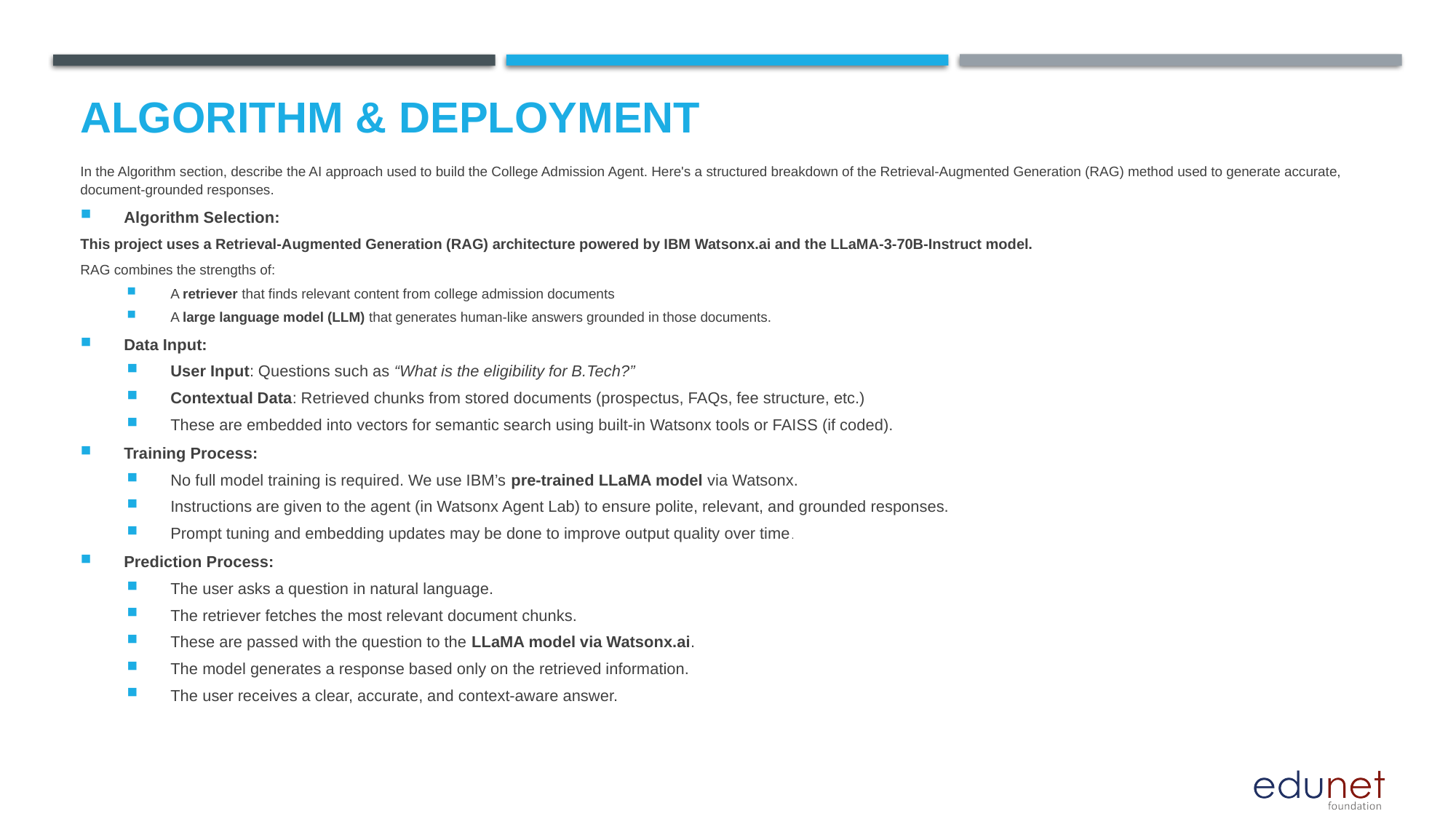

# Algorithm & Deployment
In the Algorithm section, describe the AI approach used to build the College Admission Agent. Here's a structured breakdown of the Retrieval-Augmented Generation (RAG) method used to generate accurate, document-grounded responses.
Algorithm Selection:
This project uses a Retrieval-Augmented Generation (RAG) architecture powered by IBM Watsonx.ai and the LLaMA-3-70B-Instruct model.
RAG combines the strengths of:
A retriever that finds relevant content from college admission documents
A large language model (LLM) that generates human-like answers grounded in those documents.
Data Input:
User Input: Questions such as “What is the eligibility for B.Tech?”
Contextual Data: Retrieved chunks from stored documents (prospectus, FAQs, fee structure, etc.)
These are embedded into vectors for semantic search using built-in Watsonx tools or FAISS (if coded).
Training Process:
No full model training is required. We use IBM’s pre-trained LLaMA model via Watsonx.
Instructions are given to the agent (in Watsonx Agent Lab) to ensure polite, relevant, and grounded responses.
Prompt tuning and embedding updates may be done to improve output quality over time.
Prediction Process:
The user asks a question in natural language.
The retriever fetches the most relevant document chunks.
These are passed with the question to the LLaMA model via Watsonx.ai.
The model generates a response based only on the retrieved information.
The user receives a clear, accurate, and context-aware answer.